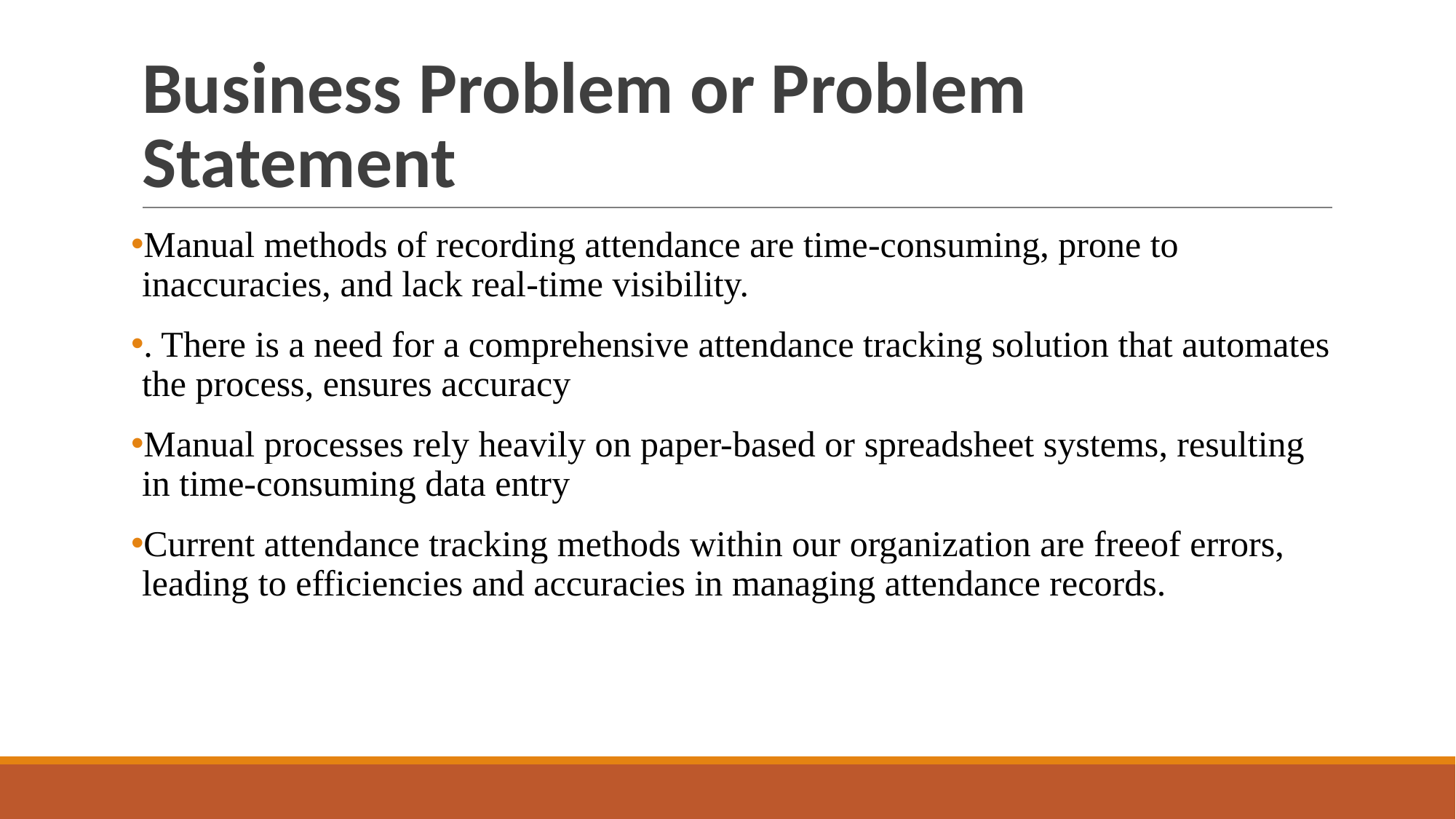

# Business Problem or Problem Statement
Manual methods of recording attendance are time-consuming, prone to inaccuracies, and lack real-time visibility.
. There is a need for a comprehensive attendance tracking solution that automates the process, ensures accuracy
Manual processes rely heavily on paper-based or spreadsheet systems, resulting in time-consuming data entry
Current attendance tracking methods within our organization are freeof errors, leading to efficiencies and accuracies in managing attendance records.